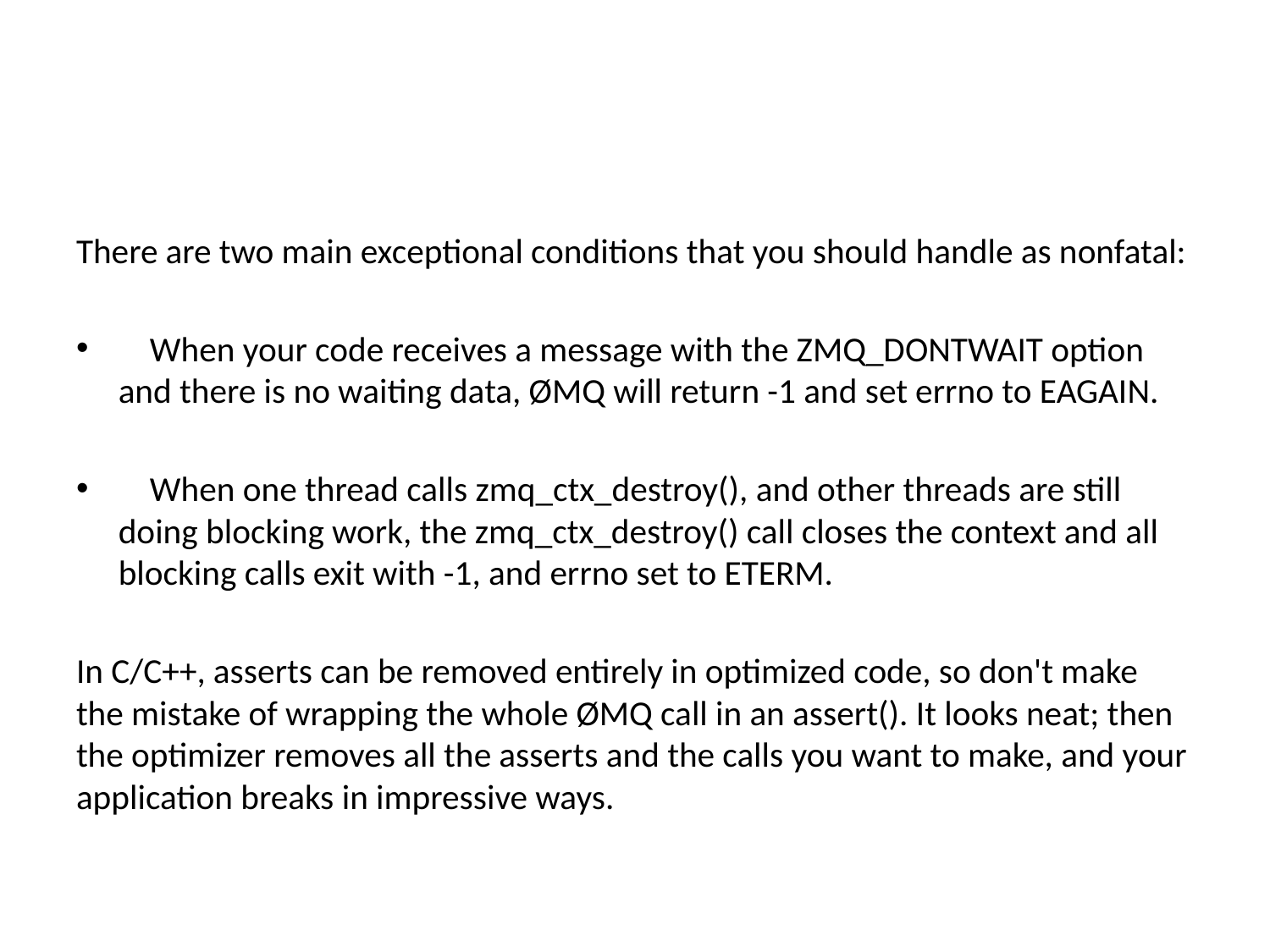

#
There are two main exceptional conditions that you should handle as nonfatal:

    When your code receives a message with the ZMQ_DONTWAIT option and there is no waiting data, ØMQ will return -1 and set errno to EAGAIN.

    When one thread calls zmq_ctx_destroy(), and other threads are still doing blocking work, the zmq_ctx_destroy() call closes the context and all blocking calls exit with -1, and errno set to ETERM.

In C/C++, asserts can be removed entirely in optimized code, so don't make the mistake of wrapping the whole ØMQ call in an assert(). It looks neat; then the optimizer removes all the asserts and the calls you want to make, and your application breaks in impressive ways.